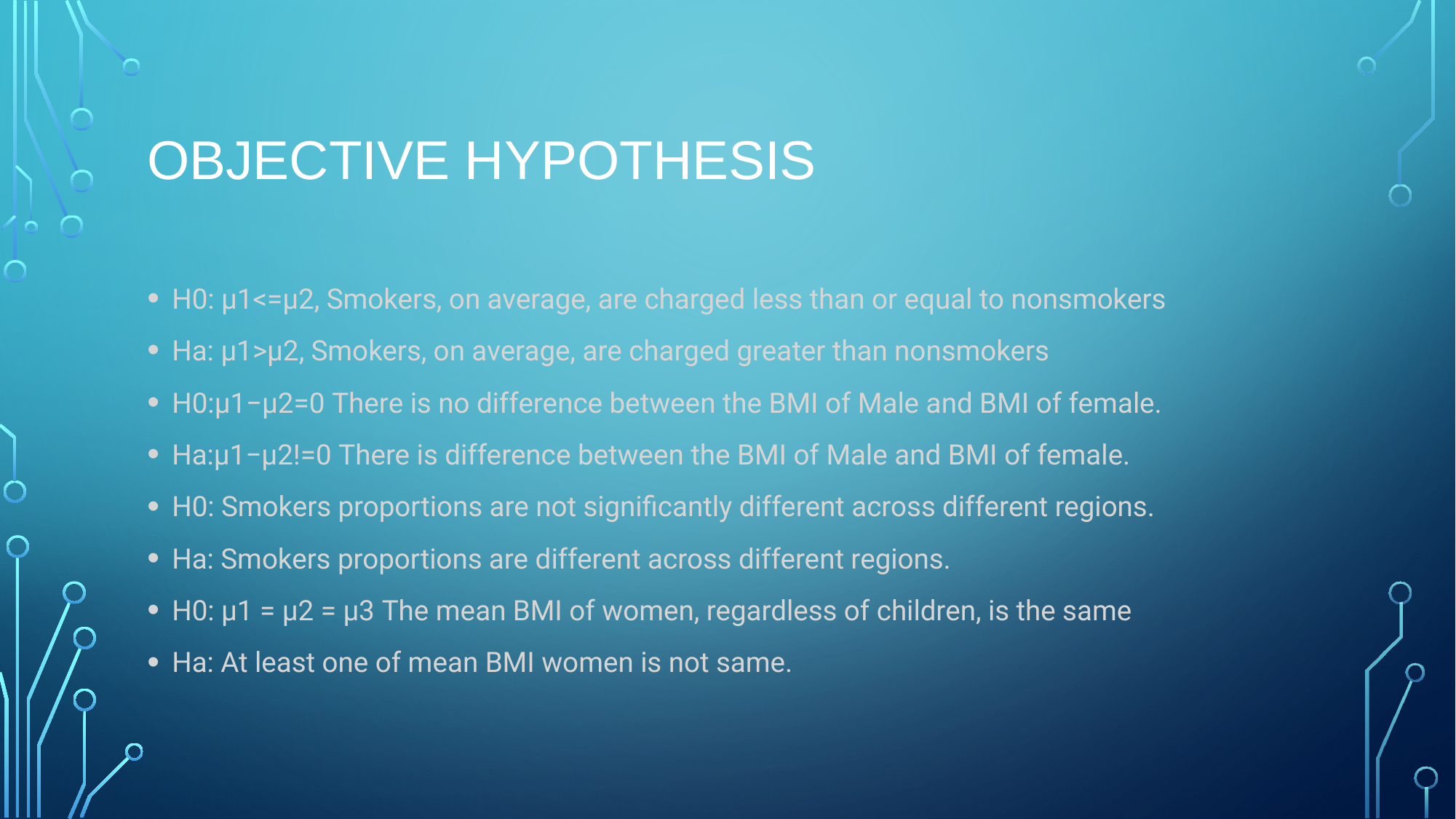

# Objective hypothesis
H0: μ1<=μ2, Smokers, on average, are charged less than or equal to nonsmokers
Ha: μ1>μ2, Smokers, on average, are charged greater than nonsmokers
H0:μ1−μ2=0 There is no difference between the BMI of Male and BMI of female.
Ha:μ1−μ2!=0 There is difference between the BMI of Male and BMI of female.
H0: Smokers proportions are not significantly different across different regions.
Ha: Smokers proportions are different across different regions.
H0: μ1 = μ2 = μ3 The mean BMI of women, regardless of children, is the same
Ha: At least one of mean BMI women is not same.